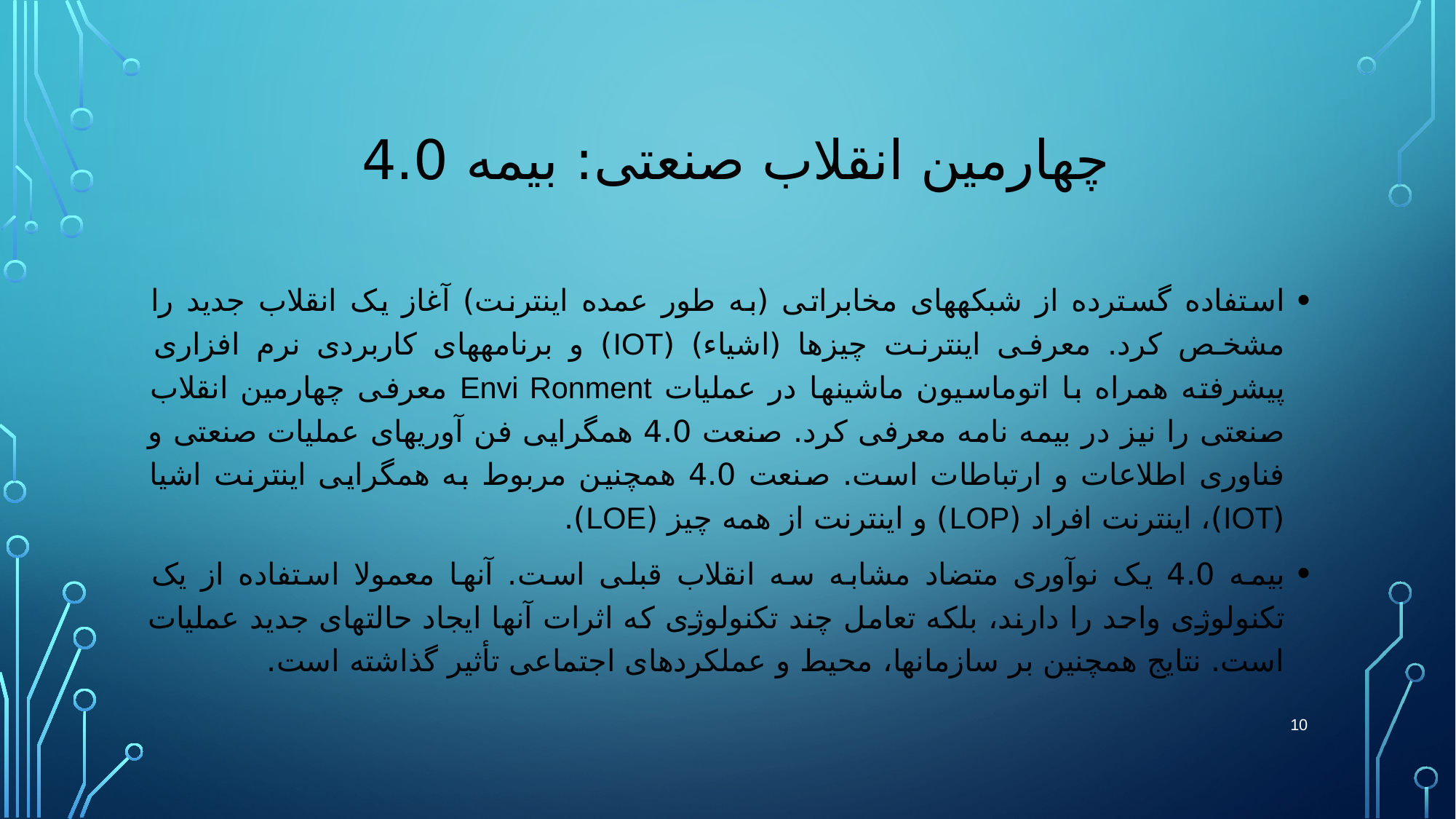

# چهارمین انقلاب صنعتی: بیمه 4.0
استفاده گسترده از شبکه‏های مخابراتی (به طور عمده اینترنت) آغاز یک انقلاب جدید را مشخص کرد. معرفی اینترنت چیزها (اشیاء) (IOT) و برنامه‏های کاربردی نرم افزاری پیشرفته همراه با اتوماسیون ماشین‏ها در عملیات Envi Ronment معرفی چهارمین انقلاب صنعتی را نیز در بیمه نامه معرفی کرد. صنعت 4.0 همگرایی فن آوری‏های عملیات صنعتی و فناوری اطلاعات و ارتباطات است. صنعت 4.0 همچنین مربوط به همگرایی اینترنت اشیا (IOT)، اینترنت افراد (LOP) و اینترنت از همه چیز (LOE).
بیمه 4.0 یک نوآوری متضاد مشابه سه انقلاب قبلی است. آنها معمولا استفاده از یک تکنولوژی واحد را دارند، بلکه تعامل چند تکنولوژی که اثرات آنها ایجاد حالت‏های جدید عملیات است. نتایج همچنین بر سازمانها، محیط و عملکردهای اجتماعی تأثیر گذاشته است.

10